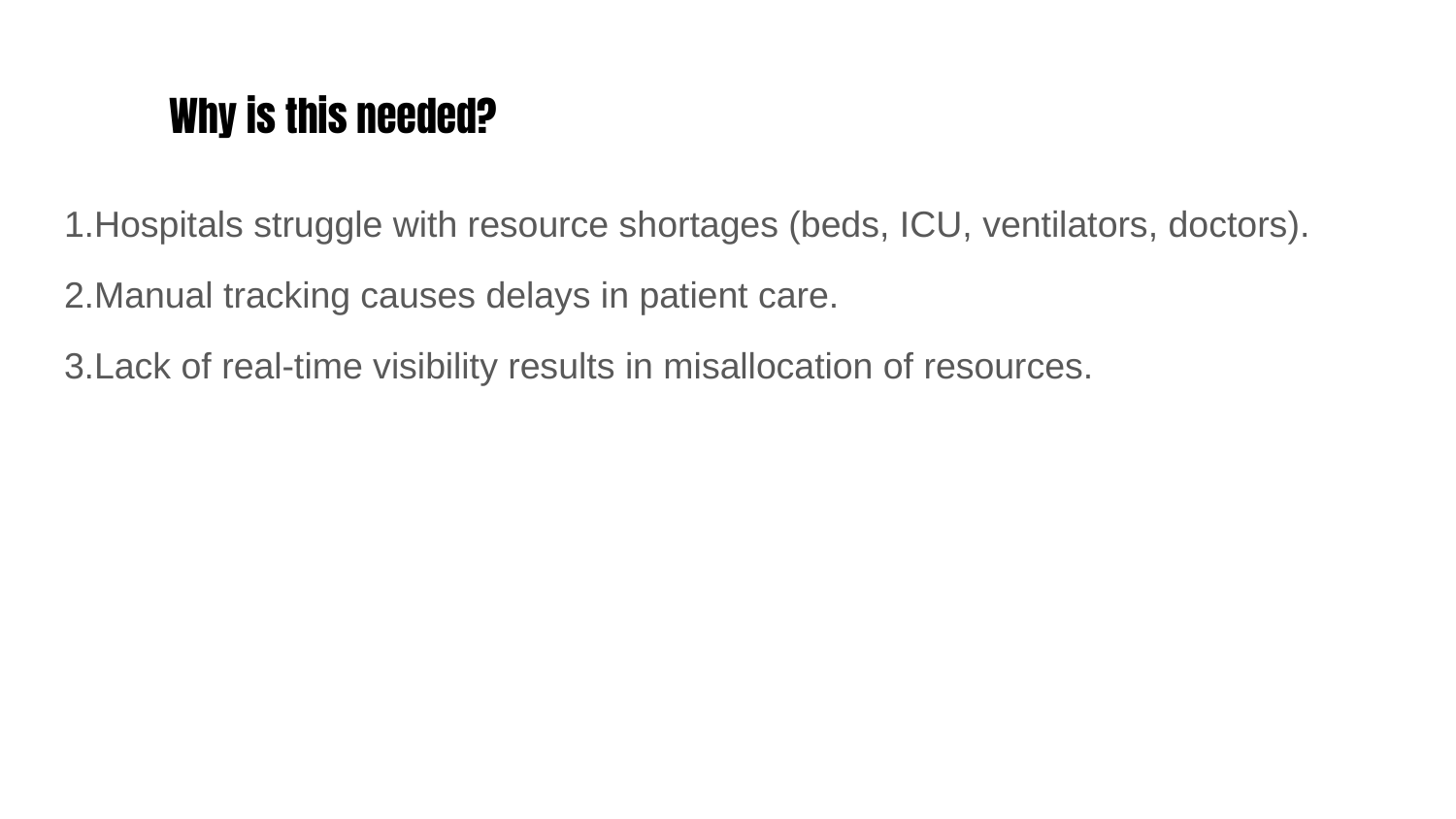

# Why is this needed?
1.Hospitals struggle with resource shortages (beds, ICU, ventilators, doctors).
2.Manual tracking causes delays in patient care.
3.Lack of real-time visibility results in misallocation of resources.